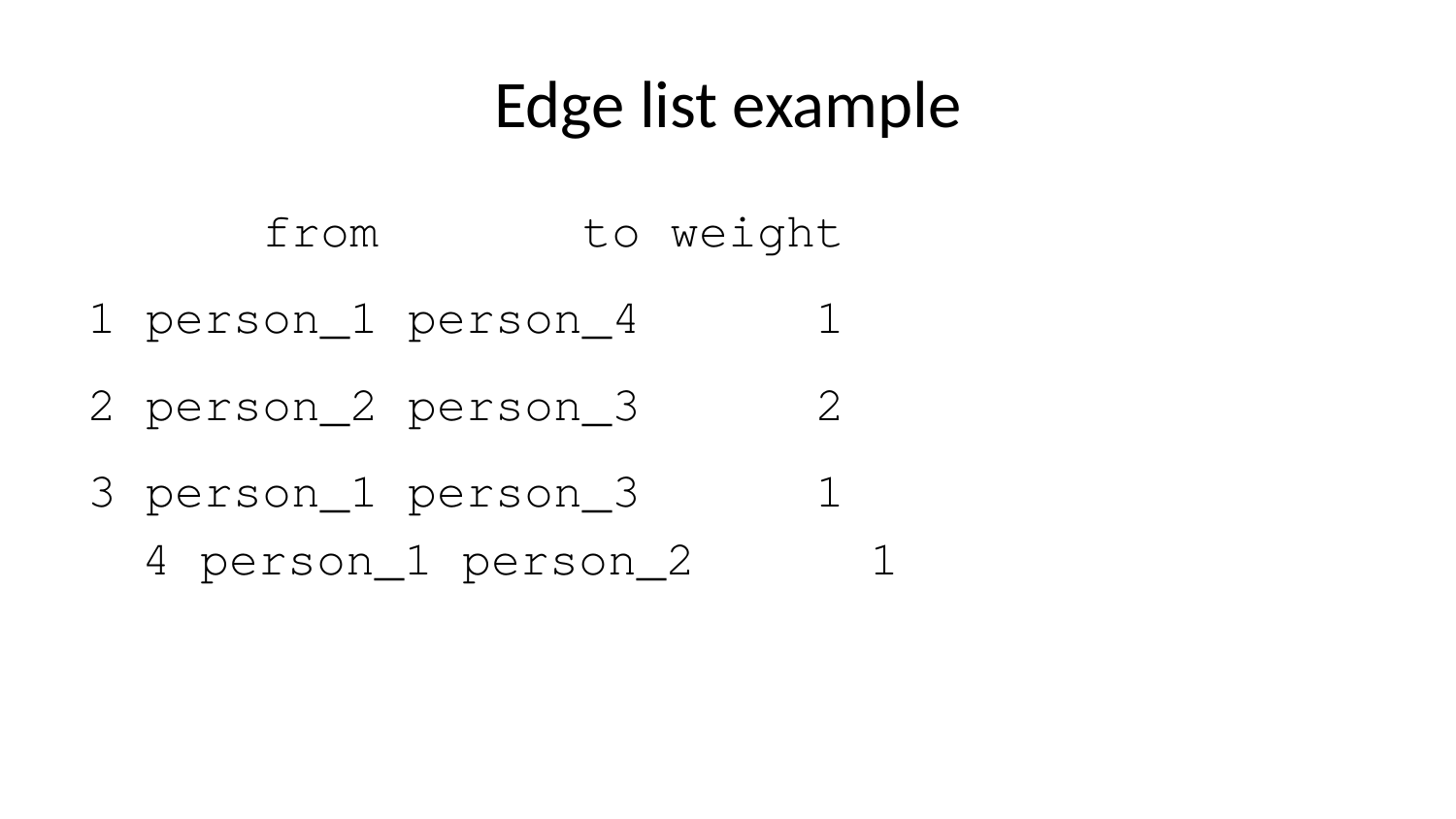

# Edge list example
      from       to weight
1 person_1 person_4      1
2 person_2 person_3      2
3 person_1 person_3      1
4 person_1 person_2      1